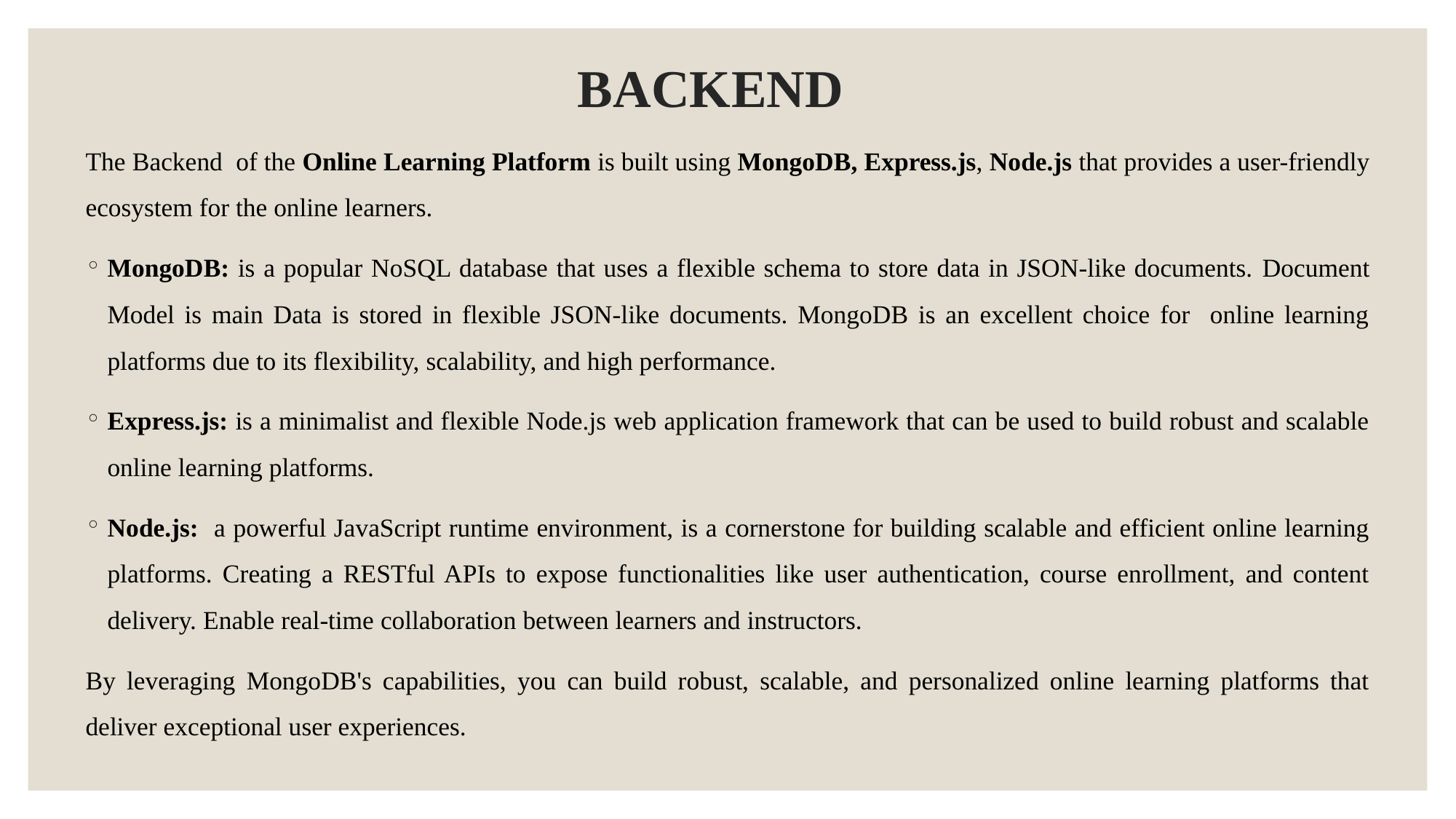

# BACKEND
The Backend  of the Online Learning Platform is built using MongoDB, Express.js, Node.js that provides a user-friendly ecosystem for the online learners.
MongoDB: is a popular NoSQL database that uses a flexible schema to store data in JSON-like documents. Document Model is main Data is stored in flexible JSON-like documents. MongoDB is an excellent choice for  online learning platforms due to its flexibility, scalability, and high performance.
Express.js: is a minimalist and flexible Node.js web application framework that can be used to build robust and scalable online learning platforms.
Node.js:  a powerful JavaScript runtime environment, is a cornerstone for building scalable and efficient online learning platforms. Creating a RESTful APIs to expose functionalities like user authentication, course enrollment, and content delivery. Enable real-time collaboration between learners and instructors.
By leveraging MongoDB's capabilities, you can build robust, scalable, and personalized online learning platforms that deliver exceptional user experiences.